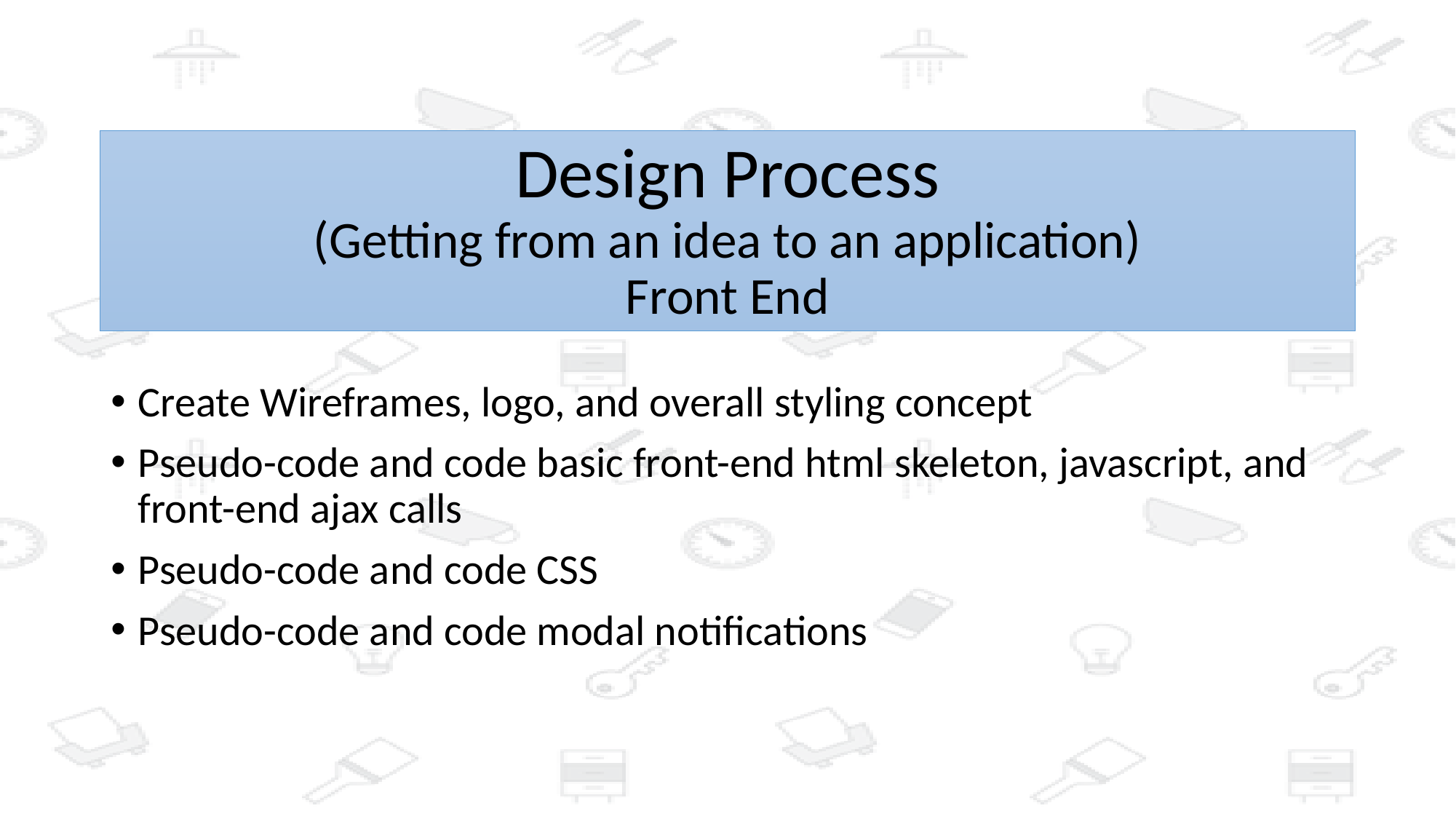

# Design Process (Getting from an idea to an application) Front End
Create Wireframes, logo, and overall styling concept
Pseudo-code and code basic front-end html skeleton, javascript, and front-end ajax calls
Pseudo-code and code CSS
Pseudo-code and code modal notifications